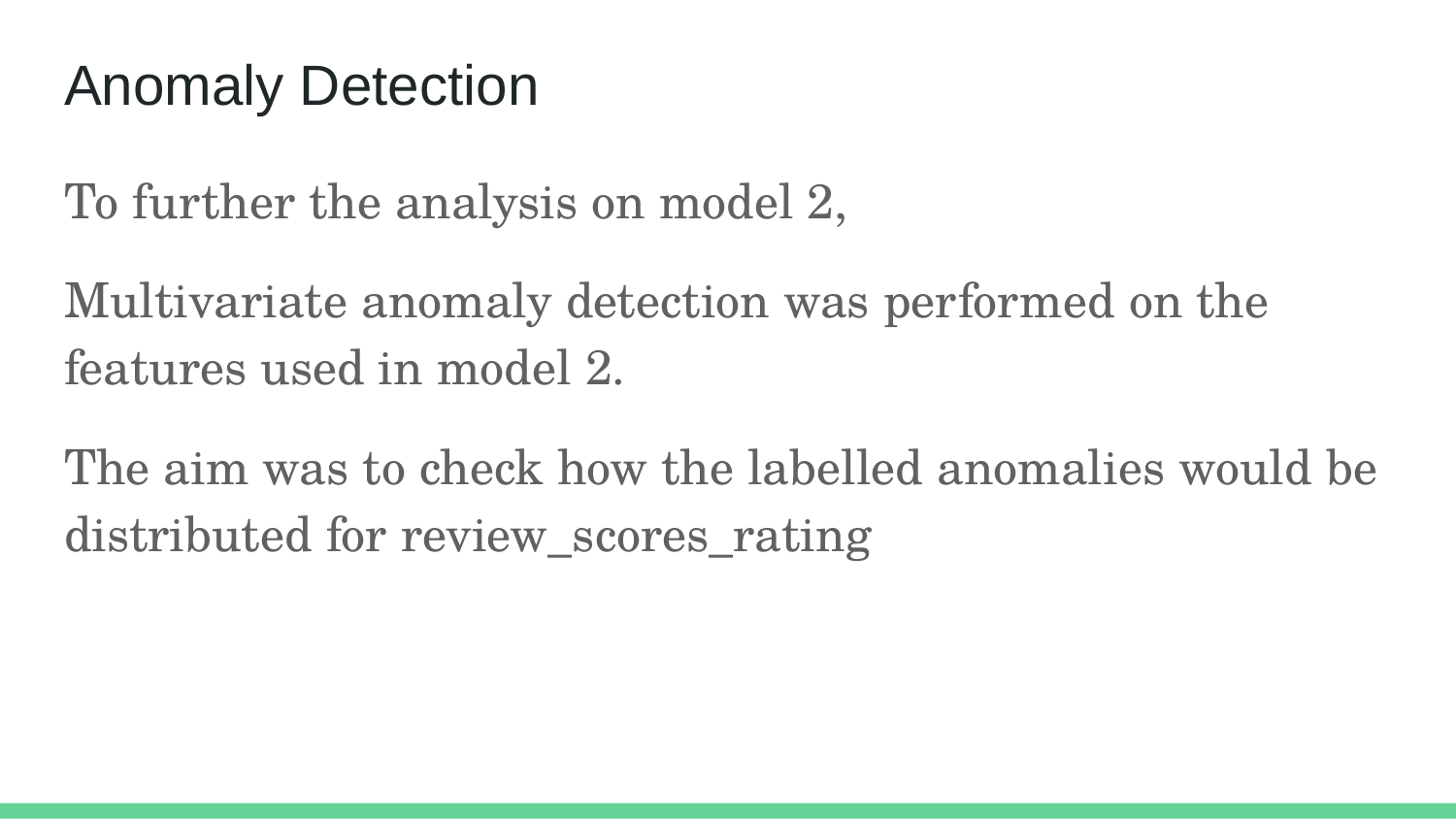

# Anomaly Detection
To further the analysis on model 2,
Multivariate anomaly detection was performed on the features used in model 2.
The aim was to check how the labelled anomalies would be distributed for review_scores_rating